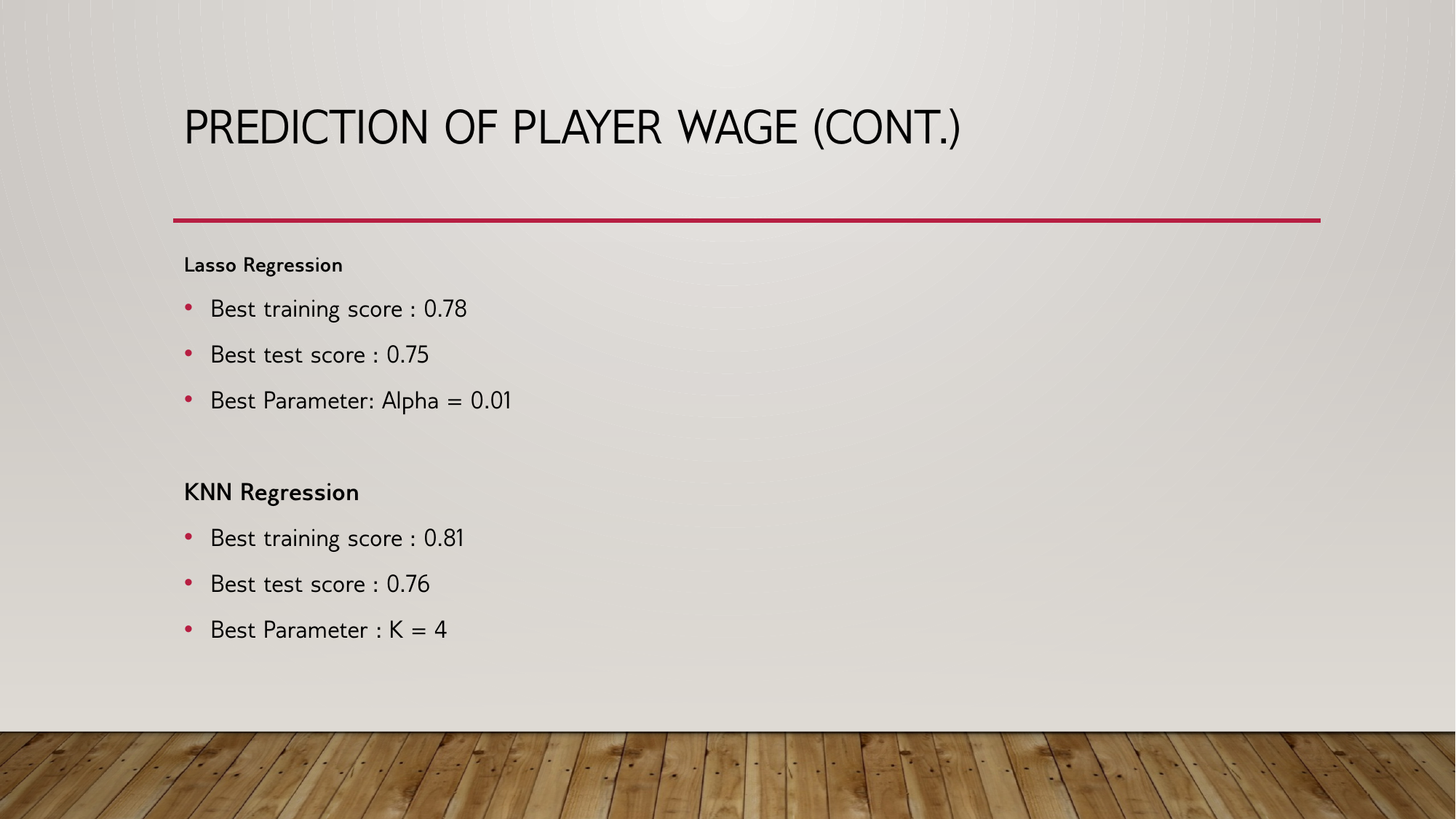

# Prediction of Player Wage (Cont.)
Lasso Regression
Best training score : 0.78
Best test score : 0.75
Best Parameter: Alpha = 0.01

KNN Regression
Best training score : 0.81
Best test score : 0.76
Best Parameter : K = 4